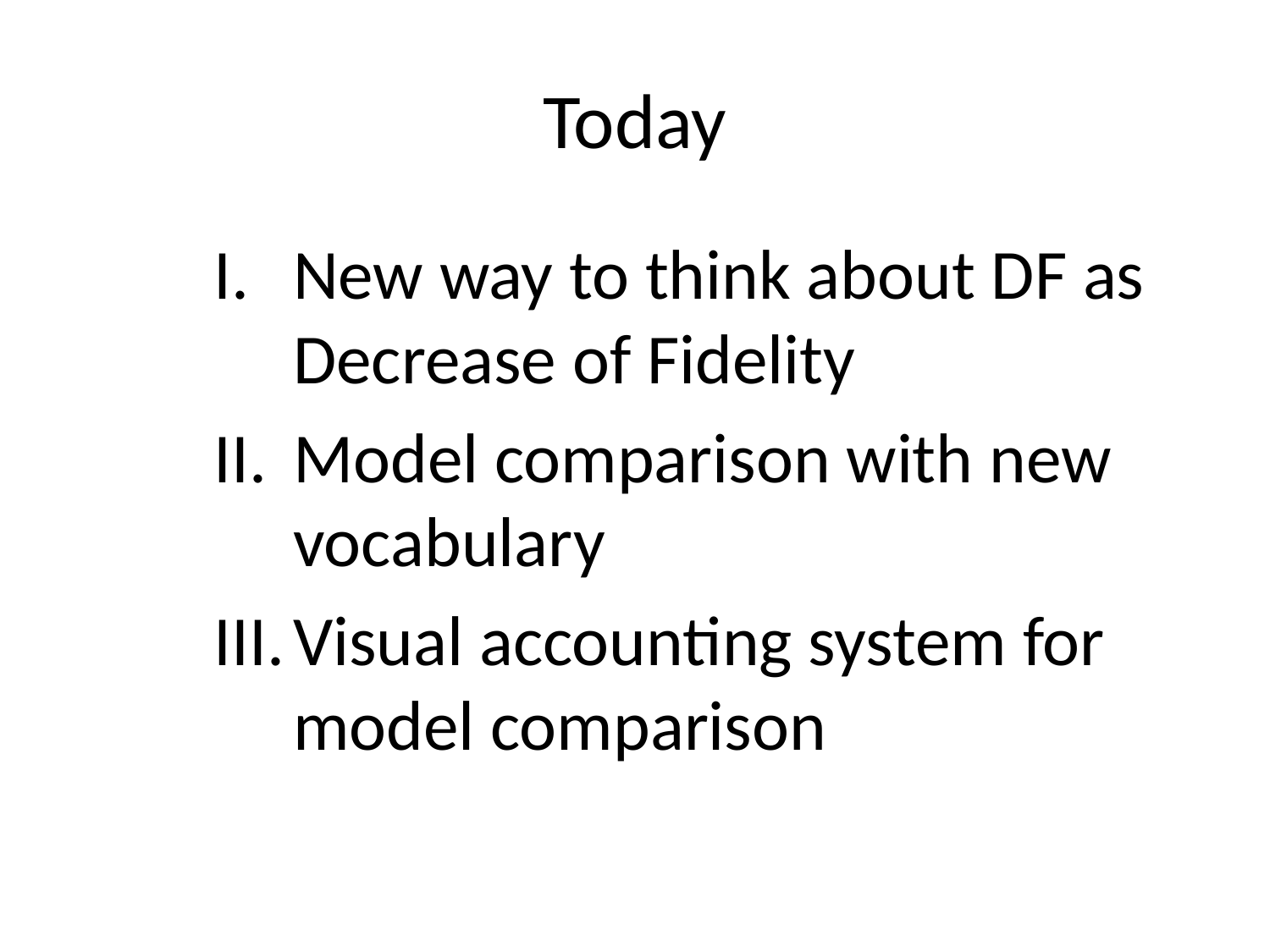

# Today
New way to think about DF as Decrease of Fidelity
Model comparison with new vocabulary
Visual accounting system for model comparison